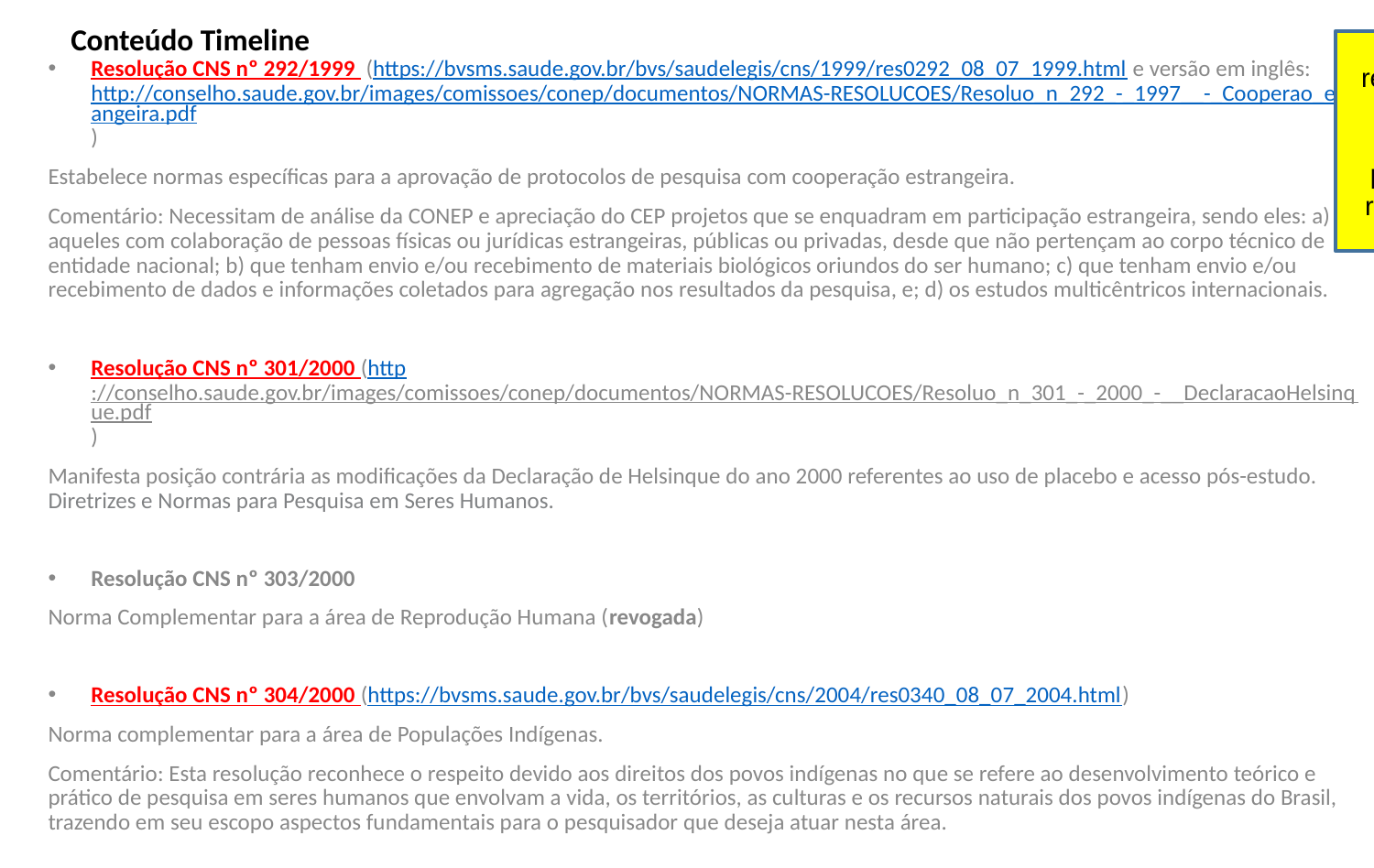

# Conteúdo Timeline
DG cada nome de resolução deve ter um link clicável que irá redirecionar para a página da respectiva resolução na internet.

Resolução CNS nº 292/1999  (https://bvsms.saude.gov.br/bvs/saudelegis/cns/1999/res0292_08_07_1999.html e versão em inglês: http://conselho.saude.gov.br/images/comissoes/conep/documentos/NORMAS-RESOLUCOES/Resoluo_n_292_-_1997__-_Cooperao_estrangeira.pdf)
Estabelece normas específicas para a aprovação de protocolos de pesquisa com cooperação estrangeira.
Comentário: Necessitam de análise da CONEP e apreciação do CEP projetos que se enquadram em participação estrangeira, sendo eles: a) aqueles com colaboração de pessoas físicas ou jurídicas estrangeiras, públicas ou privadas, desde que não pertençam ao corpo técnico de entidade nacional; b) que tenham envio e/ou recebimento de materiais biológicos oriundos do ser humano; c) que tenham envio e/ou recebimento de dados e informações coletados para agregação nos resultados da pesquisa, e; d) os estudos multicêntricos internacionais.

Resolução CNS nº 301/2000 (http://conselho.saude.gov.br/images/comissoes/conep/documentos/NORMAS-RESOLUCOES/Resoluo_n_301_-_2000_-__DeclaracaoHelsinque.pdf)
Manifesta posição contrária as modificações da Declaração de Helsinque do ano 2000 referentes ao uso de placebo e acesso pós-estudo. Diretrizes e Normas para Pesquisa em Seres Humanos.

Resolução CNS nº 303/2000
Norma Complementar para a área de Reprodução Humana (revogada)

Resolução CNS nº 304/2000 (https://bvsms.saude.gov.br/bvs/saudelegis/cns/2004/res0340_08_07_2004.html)
Norma complementar para a área de Populações Indígenas.
Comentário: Esta resolução reconhece o respeito devido aos direitos dos povos indígenas no que se refere ao desenvolvimento teórico e prático de pesquisa em seres humanos que envolvam a vida, os territórios, as culturas e os recursos naturais dos povos indígenas do Brasil, trazendo em seu escopo aspectos fundamentais para o pesquisador que deseja atuar nesta área.